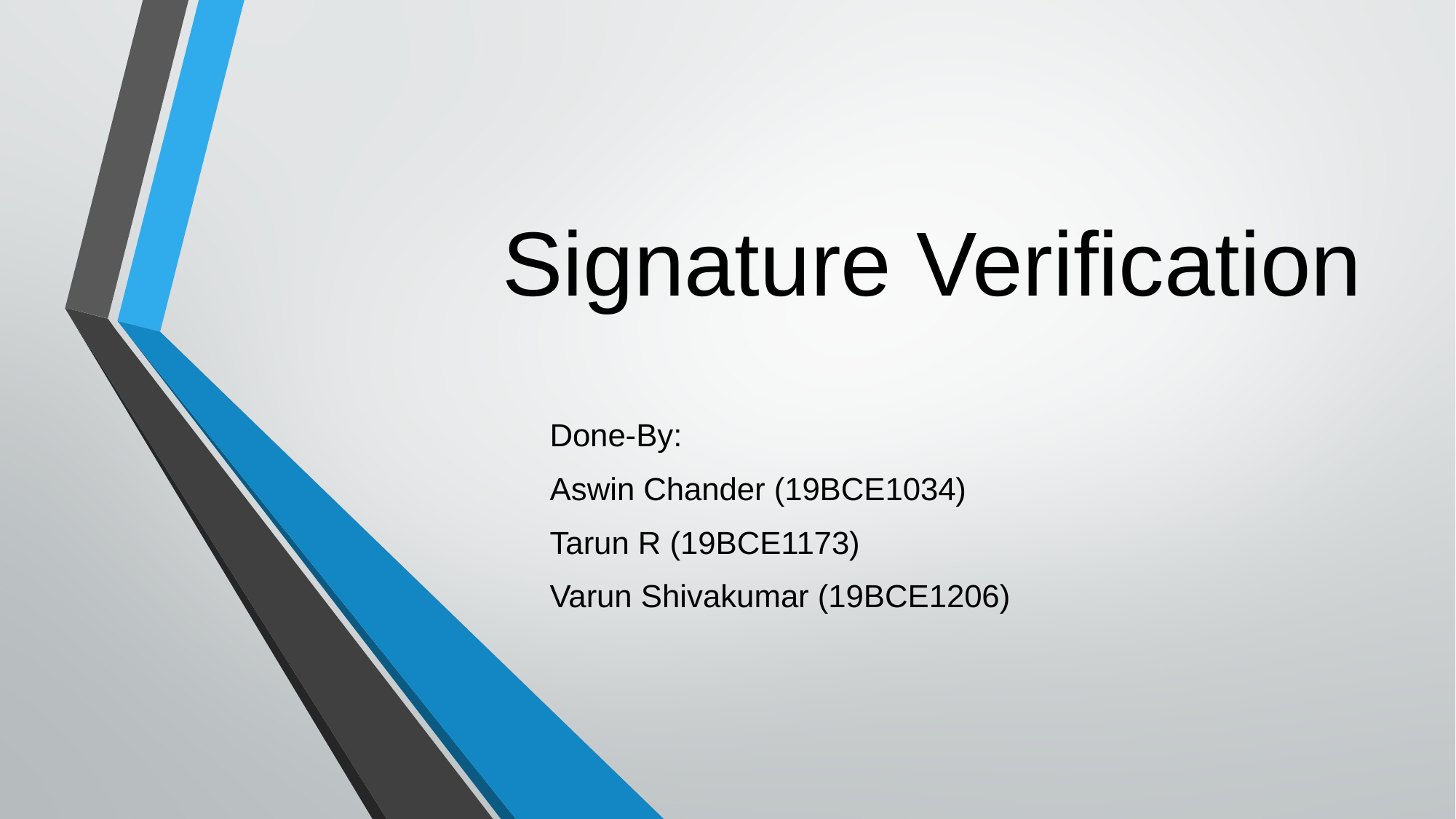

# Signature Verification
Done-By:
Aswin Chander (19BCE1034)
Tarun R (19BCE1173)
Varun Shivakumar (19BCE1206)